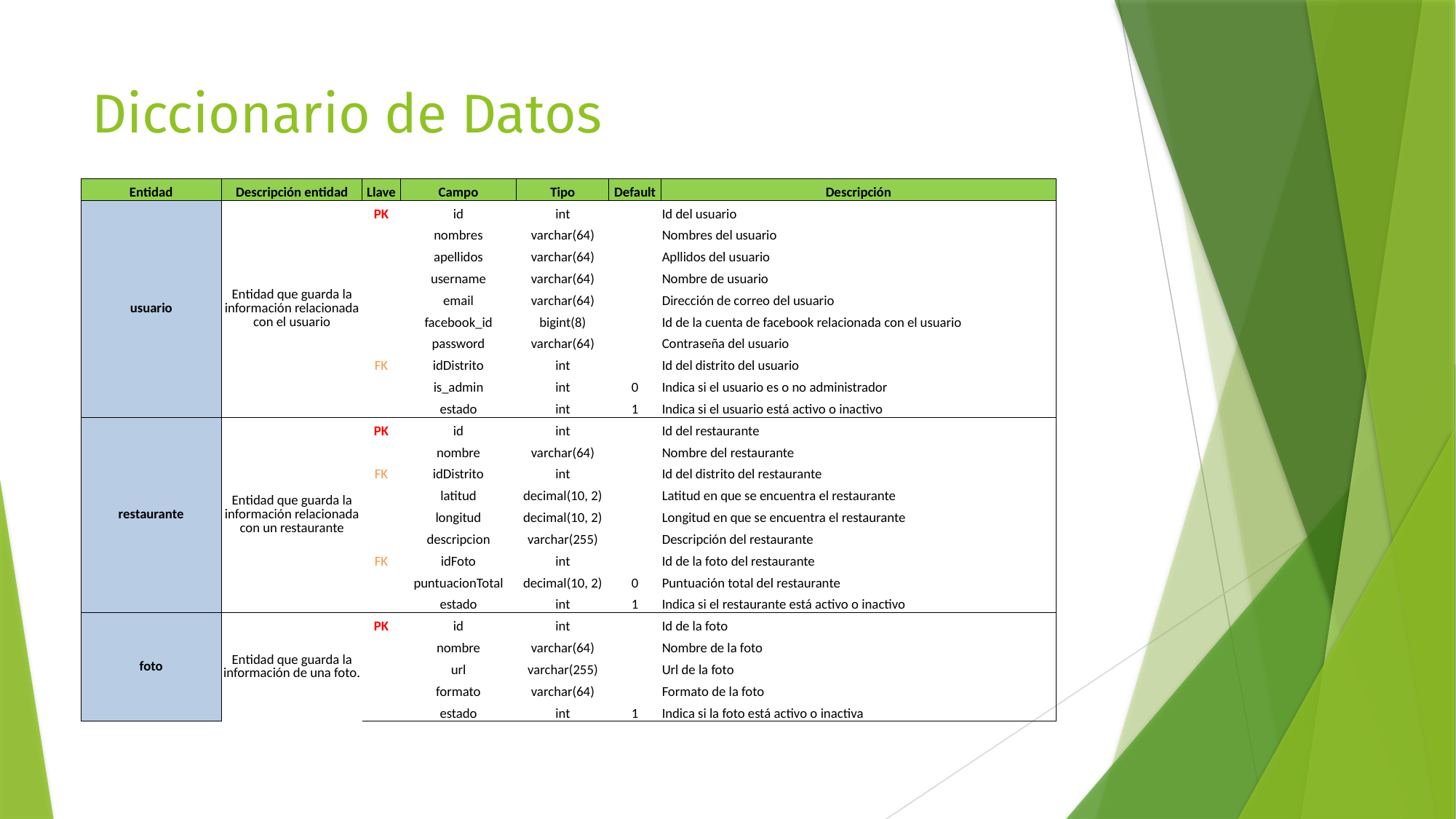

# Diccionario de Datos
| Entidad | Descripción entidad | Llave | Campo | Tipo | Default | Descripción |
| --- | --- | --- | --- | --- | --- | --- |
| usuario | Entidad que guarda la información relacionada con el usuario | PK | id | int |  | Id del usuario |
|  |  |  | nombres | varchar(64) |  | Nombres del usuario |
|  |  |  | apellidos | varchar(64) |  | Apllidos del usuario |
|  |  |  | username | varchar(64) |  | Nombre de usuario |
|  |  |  | email | varchar(64) |  | Dirección de correo del usuario |
|  |  |  | facebook\_id | bigint(8) |  | Id de la cuenta de facebook relacionada con el usuario |
|  |  |  | password | varchar(64) |  | Contraseña del usuario |
|  |  | FK | idDistrito | int |  | Id del distrito del usuario |
|  |  |  | is\_admin | int | 0 | Indica si el usuario es o no administrador |
|  |  |  | estado | int | 1 | Indica si el usuario está activo o inactivo |
| restaurante | Entidad que guarda la información relacionada con un restaurante | PK | id | int |  | Id del restaurante |
|  |  |  | nombre | varchar(64) |  | Nombre del restaurante |
|  |  | FK | idDistrito | int |  | Id del distrito del restaurante |
|  |  |  | latitud | decimal(10, 2) |  | Latitud en que se encuentra el restaurante |
|  |  |  | longitud | decimal(10, 2) |  | Longitud en que se encuentra el restaurante |
|  |  |  | descripcion | varchar(255) |  | Descripción del restaurante |
|  |  | FK | idFoto | int |  | Id de la foto del restaurante |
|  |  |  | puntuacionTotal | decimal(10, 2) | 0 | Puntuación total del restaurante |
|  |  |  | estado | int | 1 | Indica si el restaurante está activo o inactivo |
| foto | Entidad que guarda la información de una foto. | PK | id | int |  | Id de la foto |
|  |  |  | nombre | varchar(64) |  | Nombre de la foto |
|  |  |  | url | varchar(255) |  | Url de la foto |
|  |  |  | formato | varchar(64) |  | Formato de la foto |
|  |  |  | estado | int | 1 | Indica si la foto está activo o inactiva |